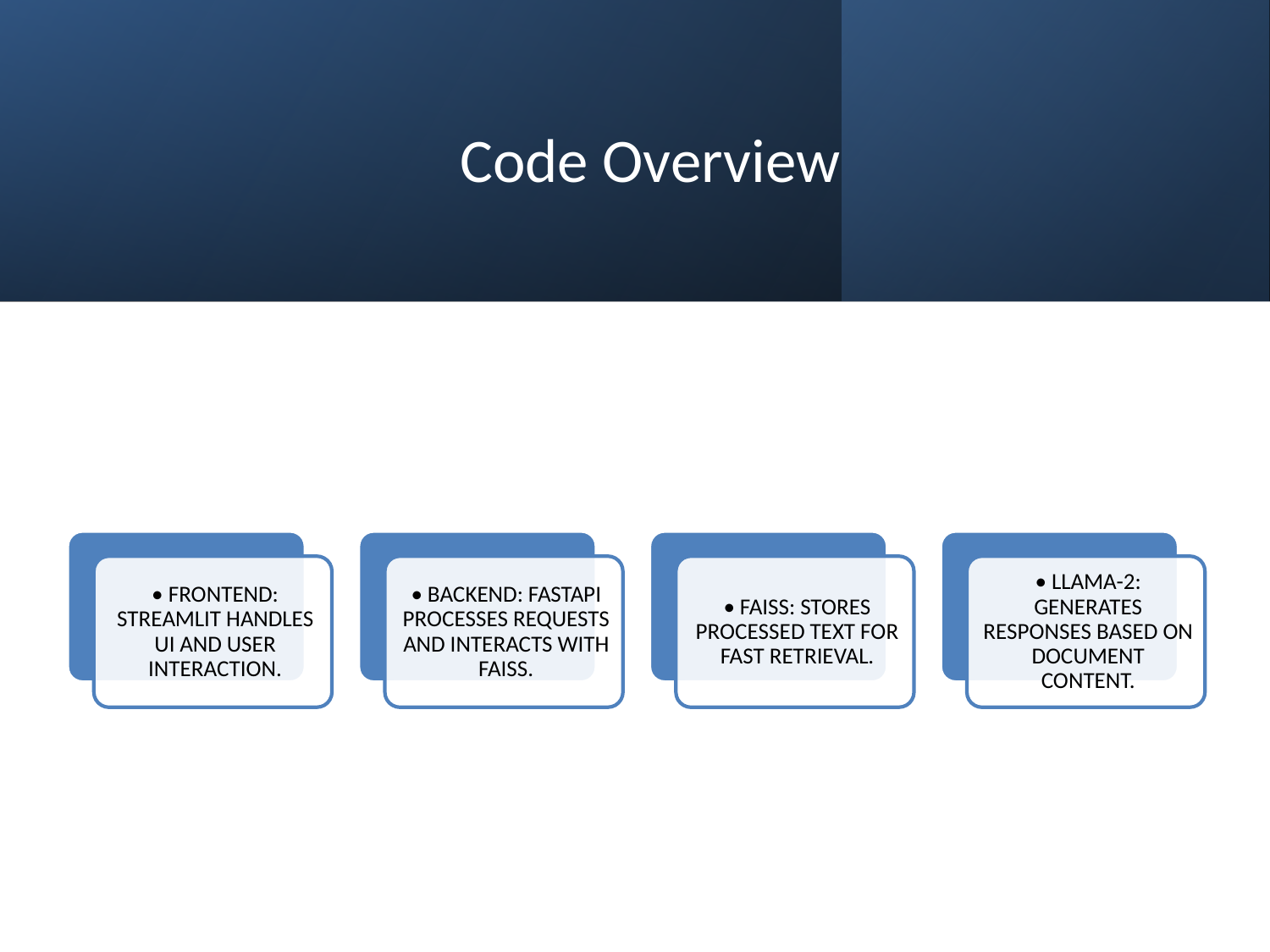

# Code Overview
• Frontend: Streamlit handles UI and user interaction.
• Backend: FastAPI processes requests and interacts with FAISS.
• FAISS: Stores processed text for fast retrieval.
• Llama-2: Generates responses based on document content.